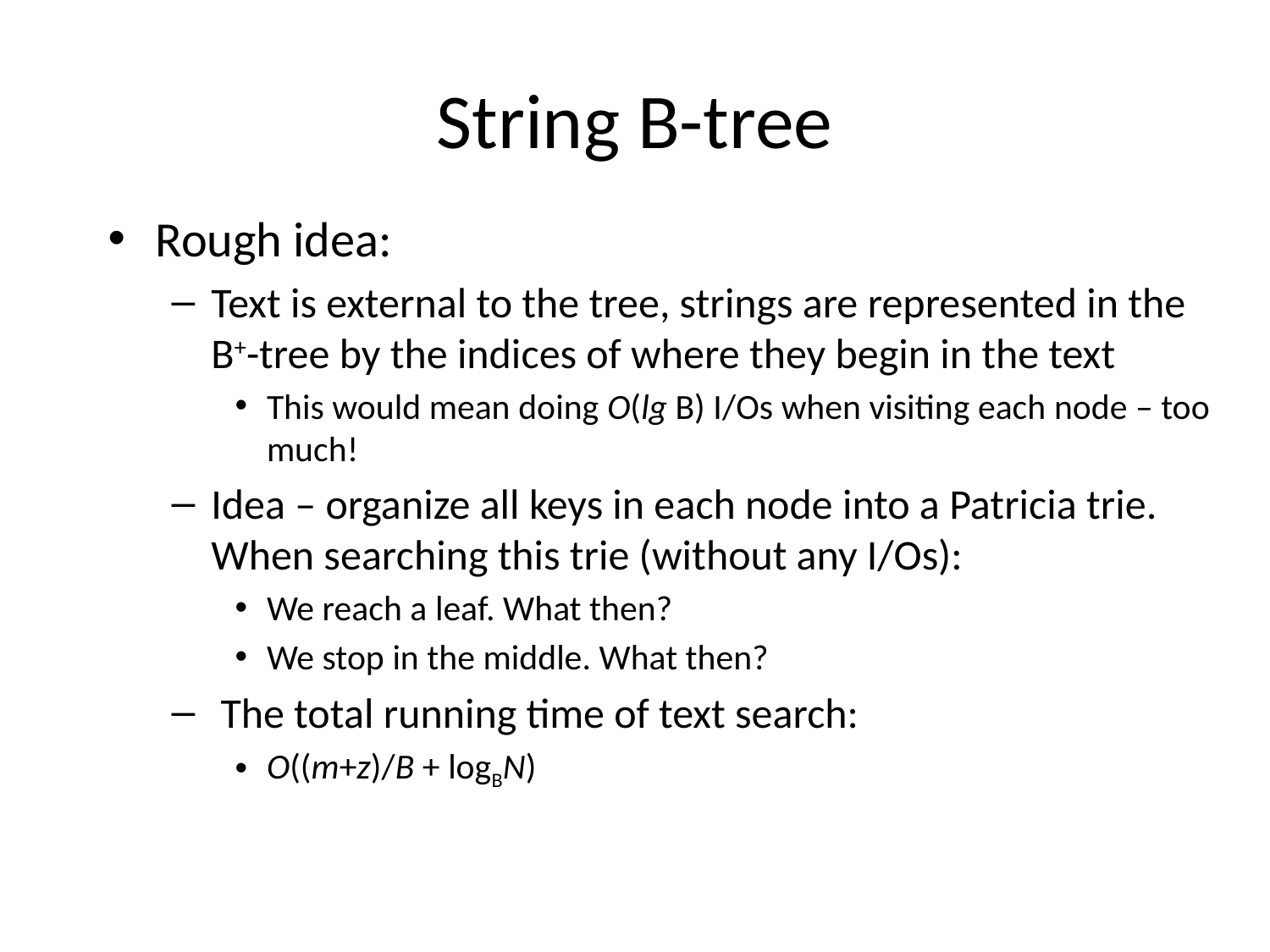

# String B-tree
Rough idea:
Text is external to the tree, strings are represented in the B+-tree by the indices of where they begin in the text
This would mean doing O(lg B) I/Os when visiting each node – too much!
Idea – organize all keys in each node into a Patricia trie. When searching this trie (without any I/Os):
We reach a leaf. What then?
We stop in the middle. What then?
 The total running time of text search:
O((m+z)/B + logBN)